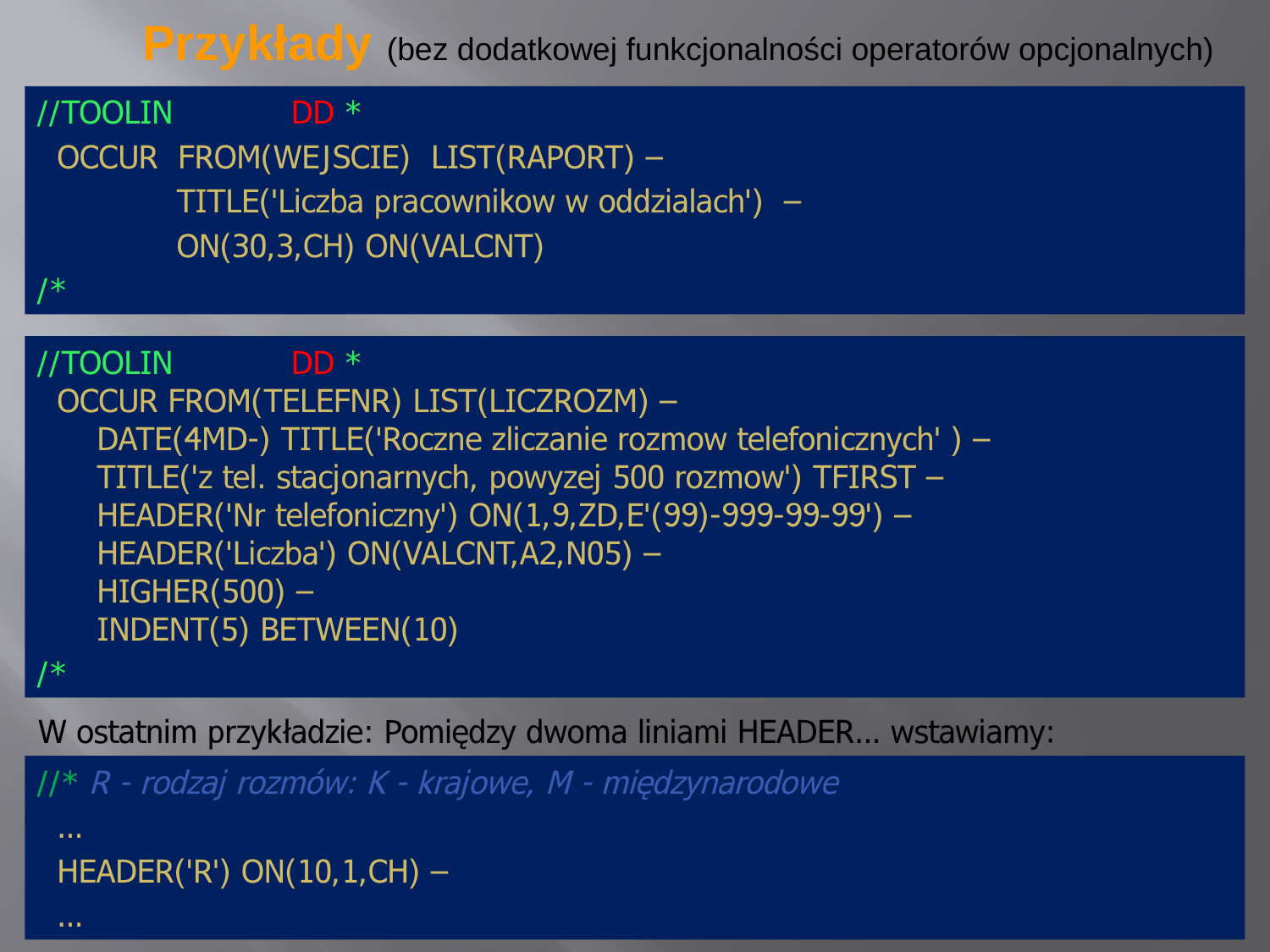

Przykłady (bez dodatkowej funkcjonalności operatorów opcjonalnych)
//TOOLIN	DD *
  OCCUR  FROM(WEJSCIE)  LIST(RAPORT) –
              TITLE('Liczba pracownikow w oddzialach')  –
              ON(30,3,CH) ON(VALCNT)
/*
//TOOLIN	DD *
  OCCUR FROM(TELEFNR) LIST(LICZROZM) –
      DATE(4MD-) TITLE('Roczne zliczanie rozmow telefonicznych' ) –
      TITLE('z tel. stacjonarnych, powyzej 500 rozmow') TFIRST –
      HEADER('Nr telefoniczny') ON(1,9,ZD,E'(99)-999-99-99') –
      HEADER('Liczba') ON(VALCNT,A2,N05) –
      HIGHER(500) –
      INDENT(5) BETWEEN(10)
/*
W ostatnim przykładzie: Pomiędzy dwoma liniami HEADER… wstawiamy:
//* R - rodzaj rozmów: K - krajowe, M - międzynarodowe
  …
  HEADER('R') ON(10,1,CH) –
  …